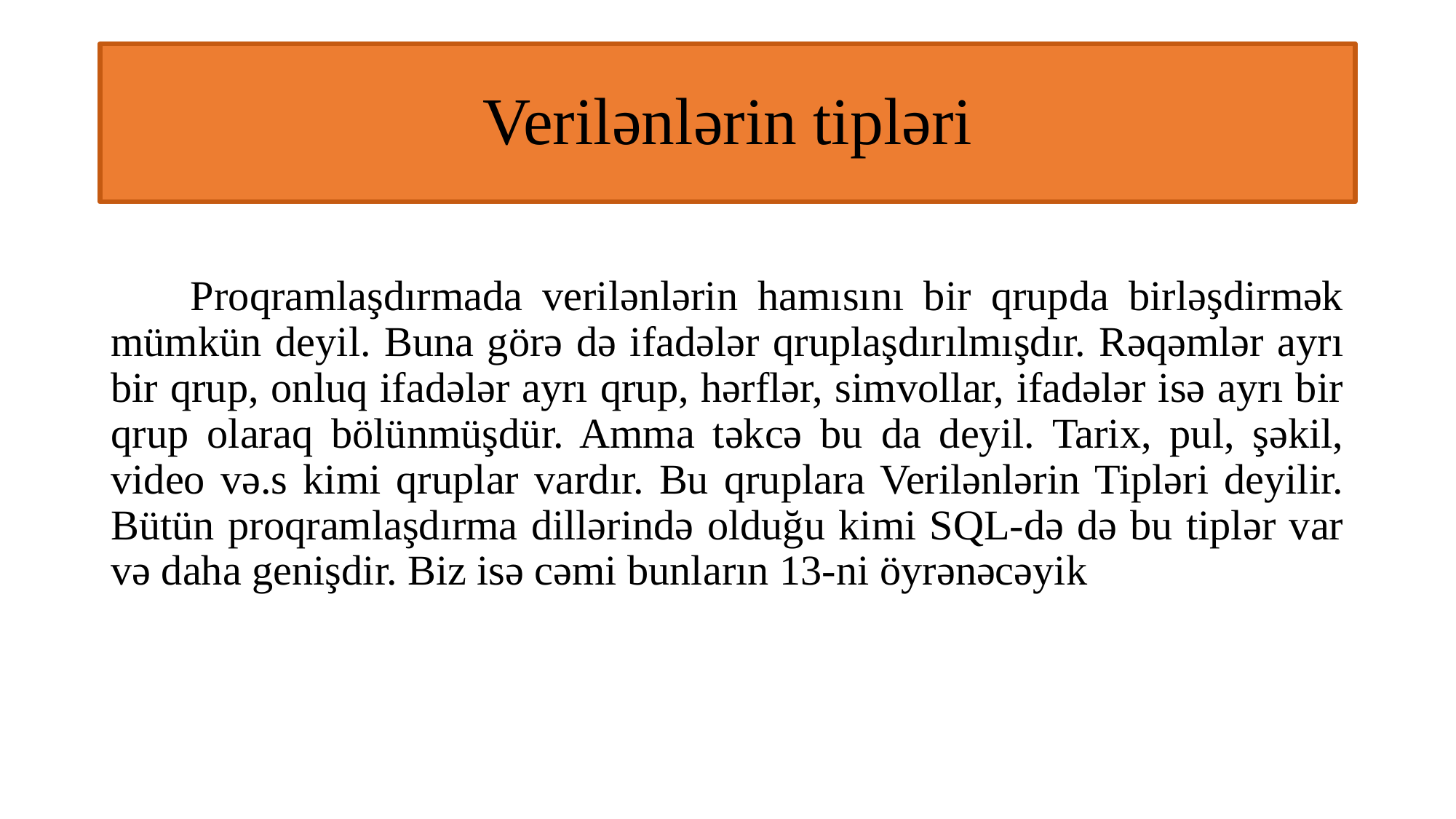

# Verilənlərin tipləri
    Proqramlaşdırmada verilənlərin hamısını bir qrupda birləşdirmək mümkün deyil. Buna görə də ifadələr qruplaşdırılmışdır. Rəqəmlər ayrı bir qrup, onluq ifadələr ayrı qrup, hərflər, simvollar, ifadələr isə ayrı bir qrup olaraq bölünmüşdür. Amma təkcə bu da deyil. Tarix, pul, şəkil, video və.s kimi qruplar vardır. Bu qruplara Verilənlərin Tipləri deyilir. Bütün proqramlaşdırma dillərində olduğu kimi SQL-də də bu tiplər var və daha genişdir. Biz isə cəmi bunların 13-ni öyrənəcəyik